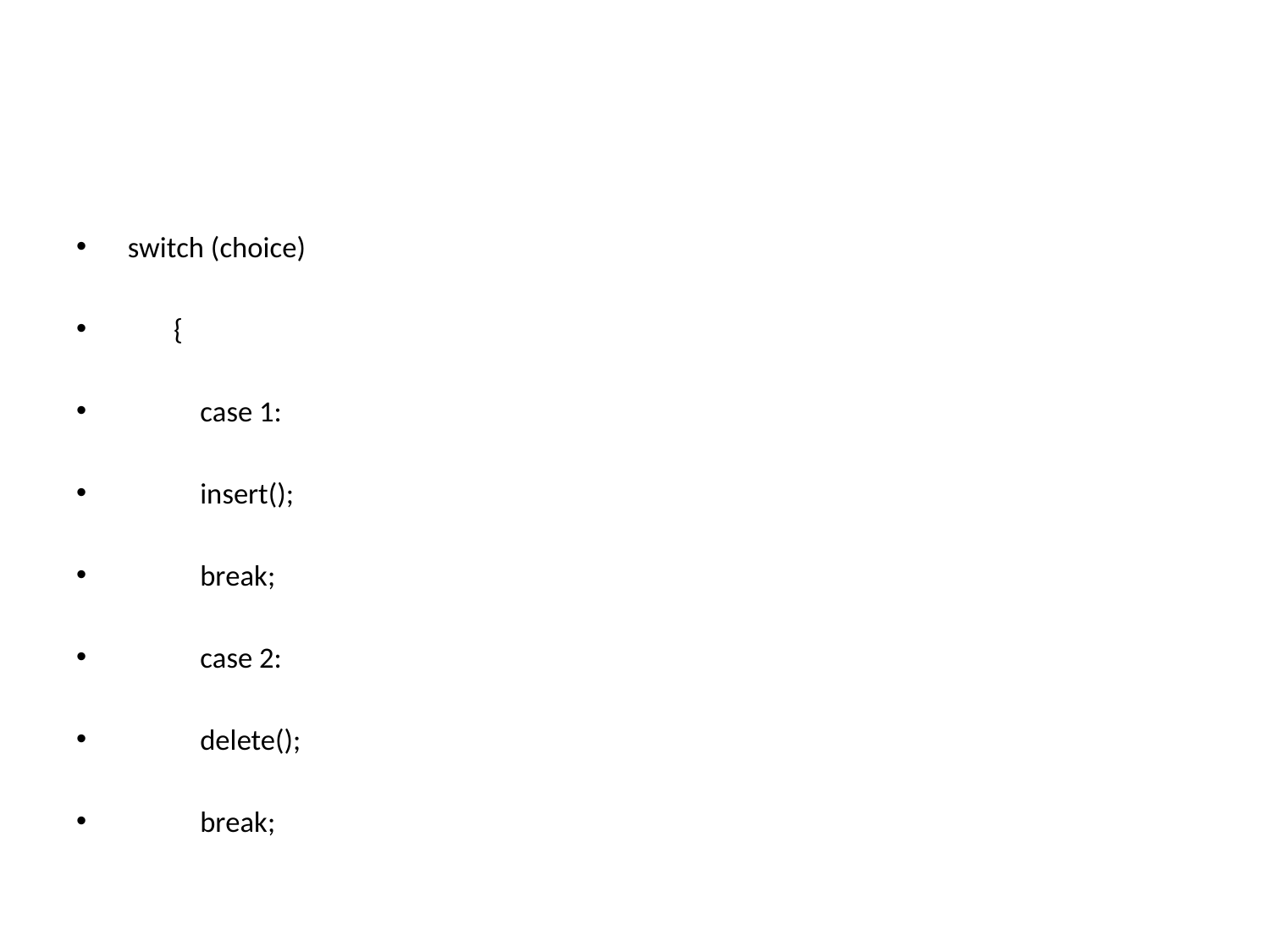

#
 switch (choice)

        {

            case 1:

            insert();

            break;

            case 2:

            delete();

            break;